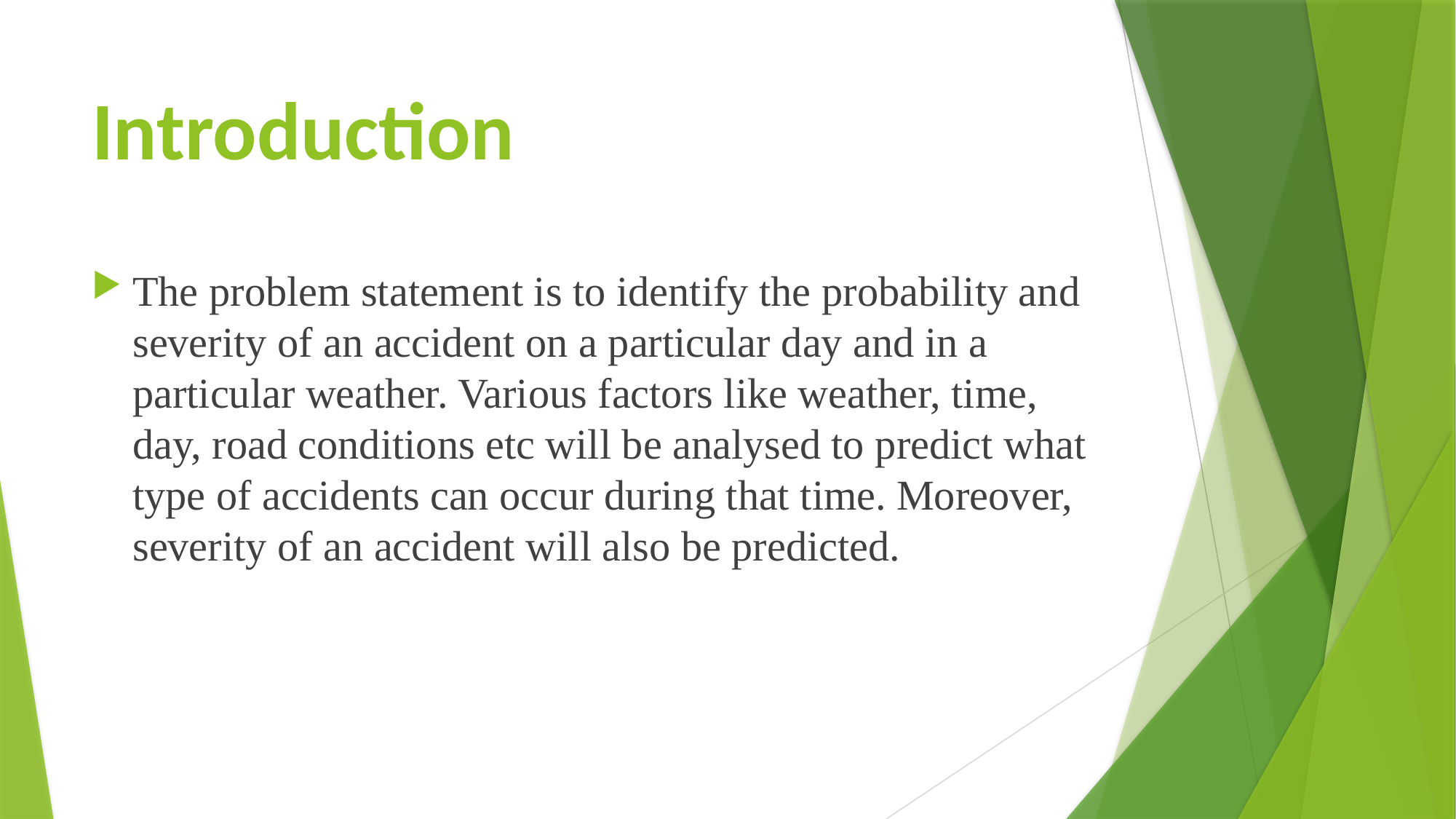

# Introduction
The problem statement is to identify the probability and severity of an accident on a particular day and in a particular weather. Various factors like weather, time, day, road conditions etc will be analysed to predict what type of accidents can occur during that time. Moreover, severity of an accident will also be predicted.